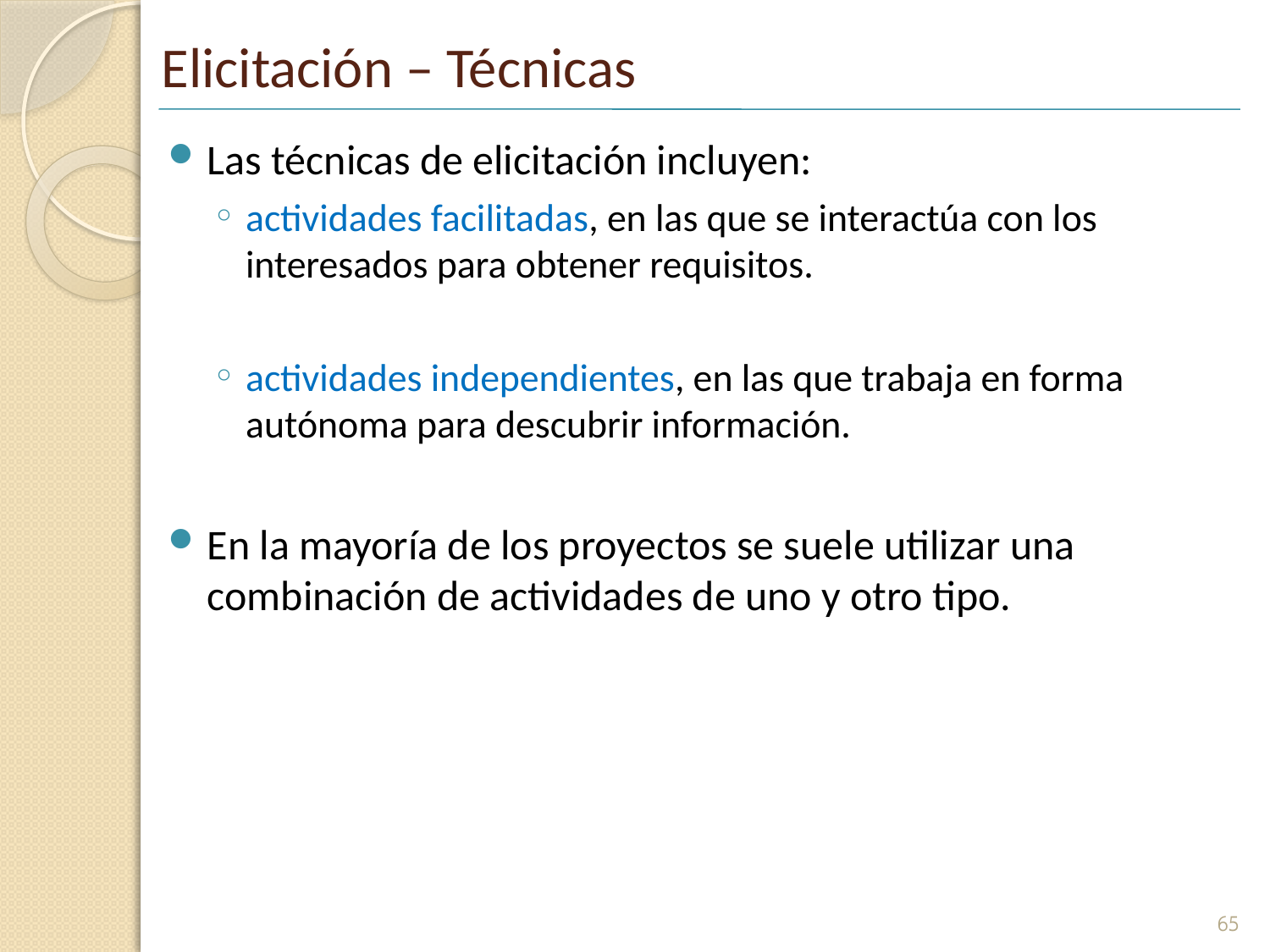

# Elicitación – Técnicas
Las técnicas de elicitación incluyen:
actividades facilitadas, en las que se interactúa con los interesados para obtener requisitos.

actividades independientes, en las que trabaja en forma autónoma para descubrir información.

En la mayoría de los proyectos se suele utilizar una combinación de actividades de uno y otro tipo.
65